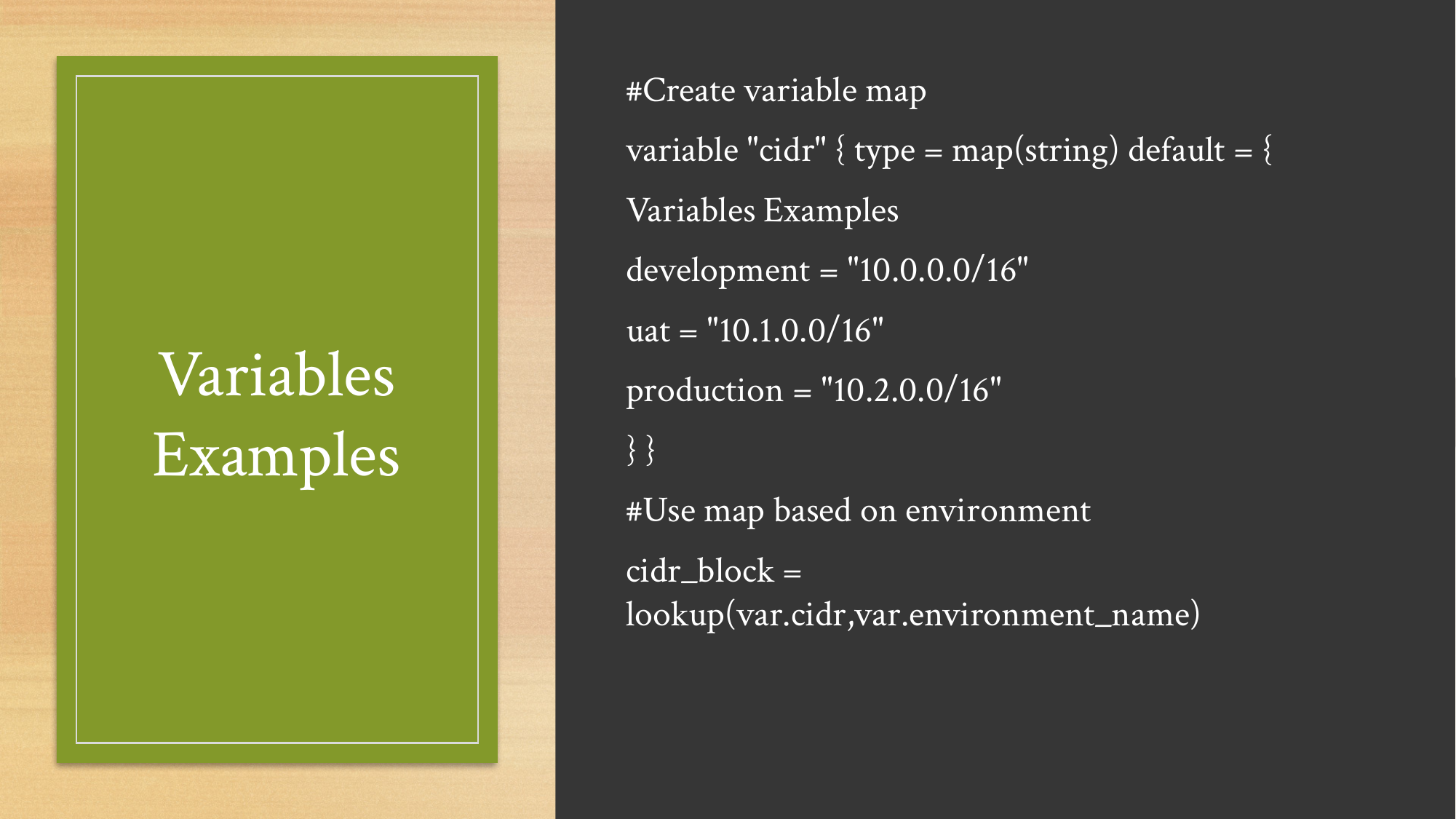

#Create variable map
variable "cidr" { type = map(string) default = {
Variables Examples
development = "10.0.0.0/16"
uat = "10.1.0.0/16"
production = "10.2.0.0/16"
} }
#Use map based on environment
cidr_block = lookup(var.cidr,var.environment_name)

# Variables Examples